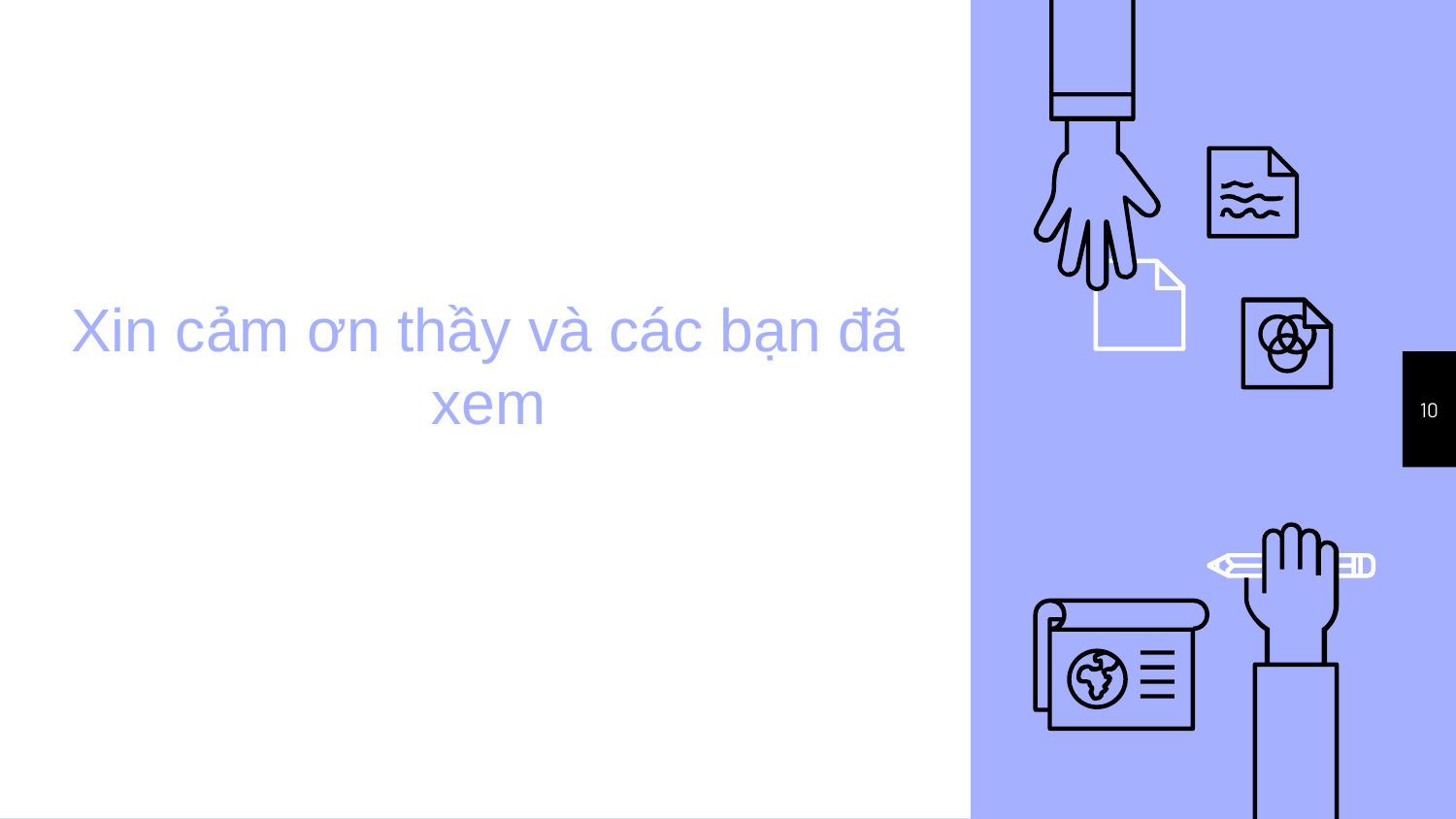

# Xin cảm ơn thầy và các bạn đã xem
10